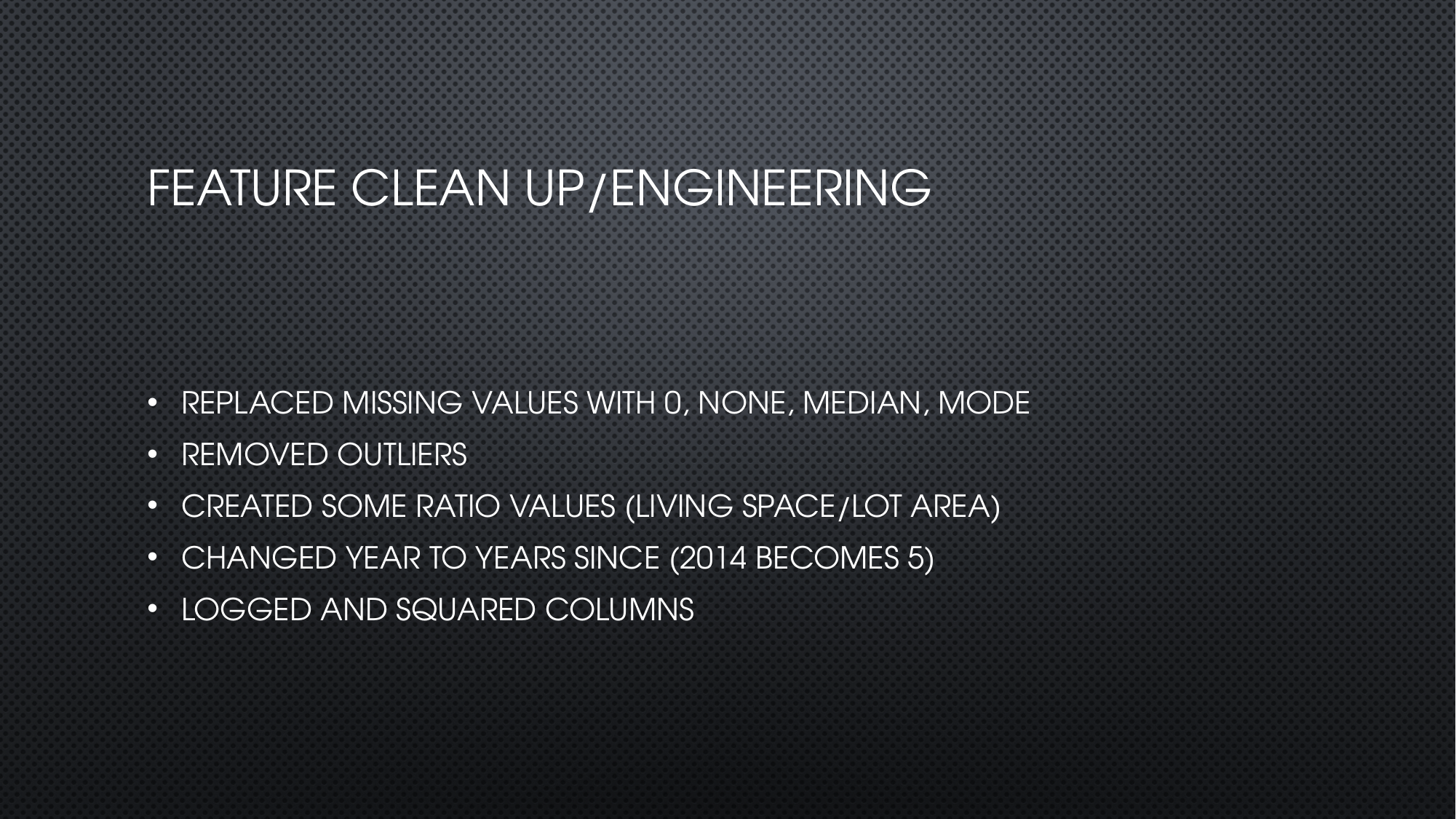

# Feature Clean UP/Engineering
Replaced missing values with 0, None, Median, Mode
Removed Outliers
Created some ratio values (Living Space/Lot Area)
Changed year to Years since (2014 becomes 5)
Logged and Squared Columns